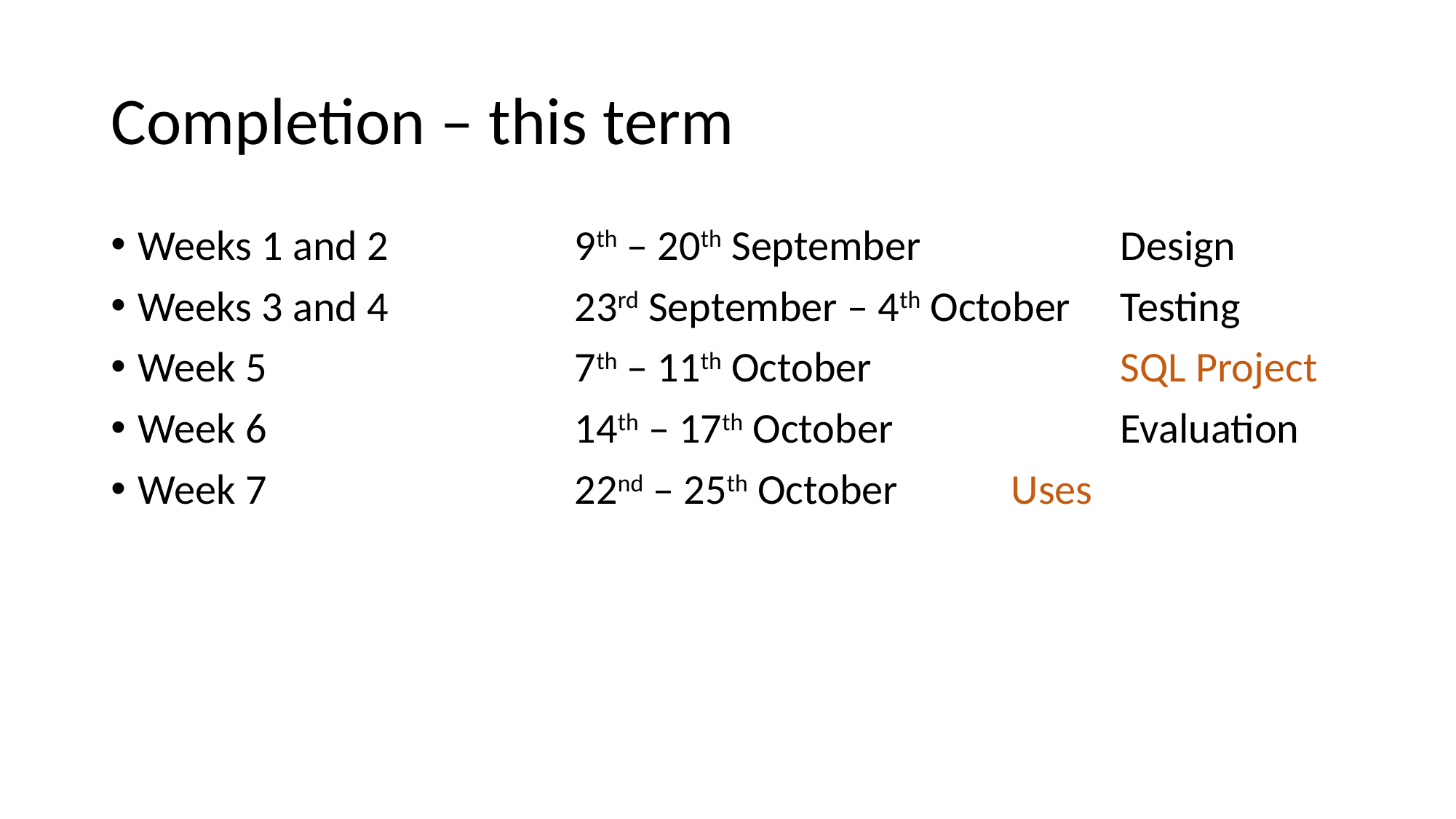

# Completion – this term
Weeks 1 and 2	 	9th – 20th September 		Design
Weeks 3 and 4 		23rd September – 4th October	Testing
Week 5 			7th – 11th October			SQL Project
Week 6 			14th – 17th October			Evaluation
Week 7			22nd – 25th October		Uses